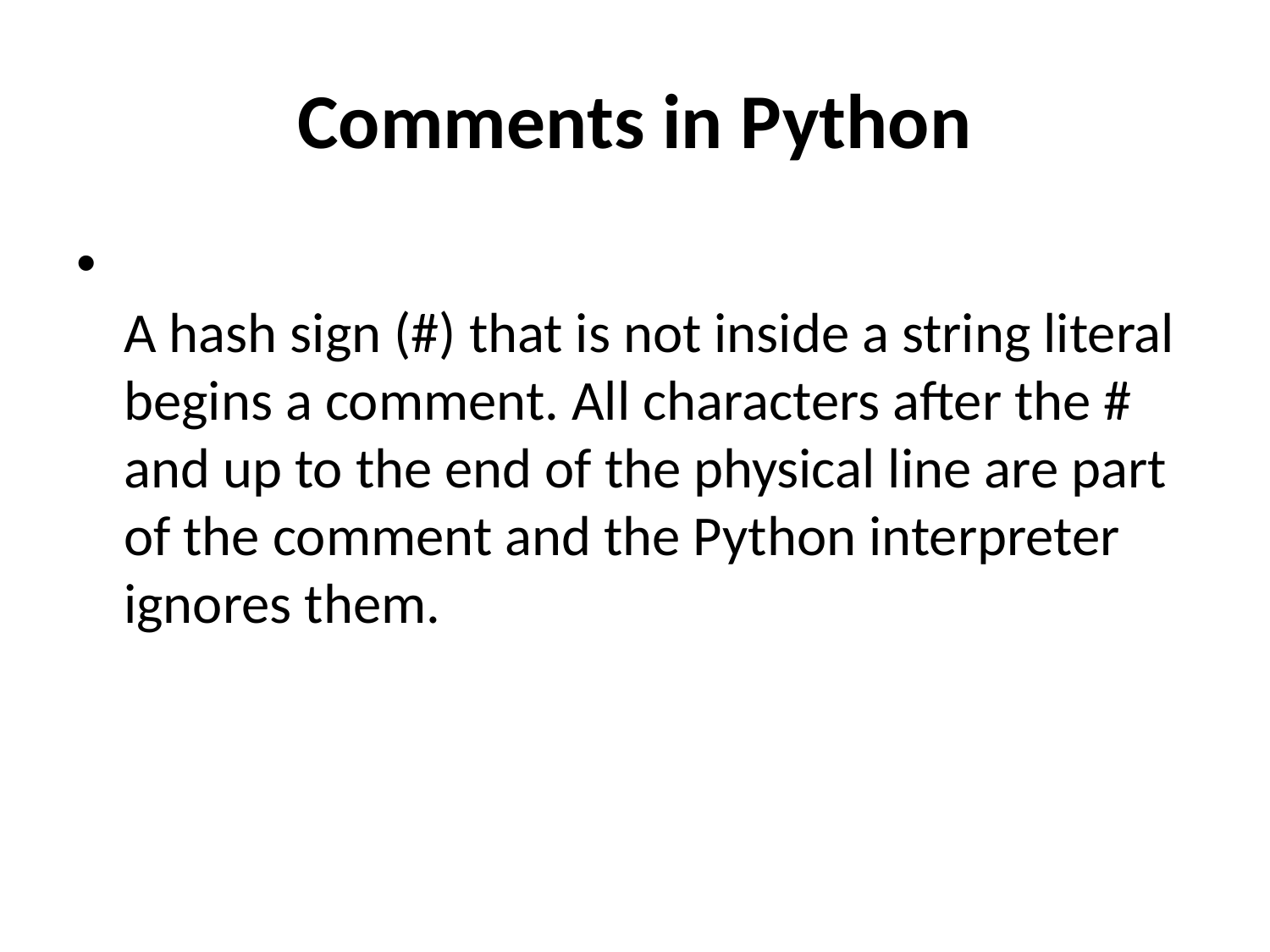

# Comments in Python
A hash sign (#) that is not inside a string literal begins a comment. All characters after the # and up to the end of the physical line are part of the comment and the Python interpreter ignores them.